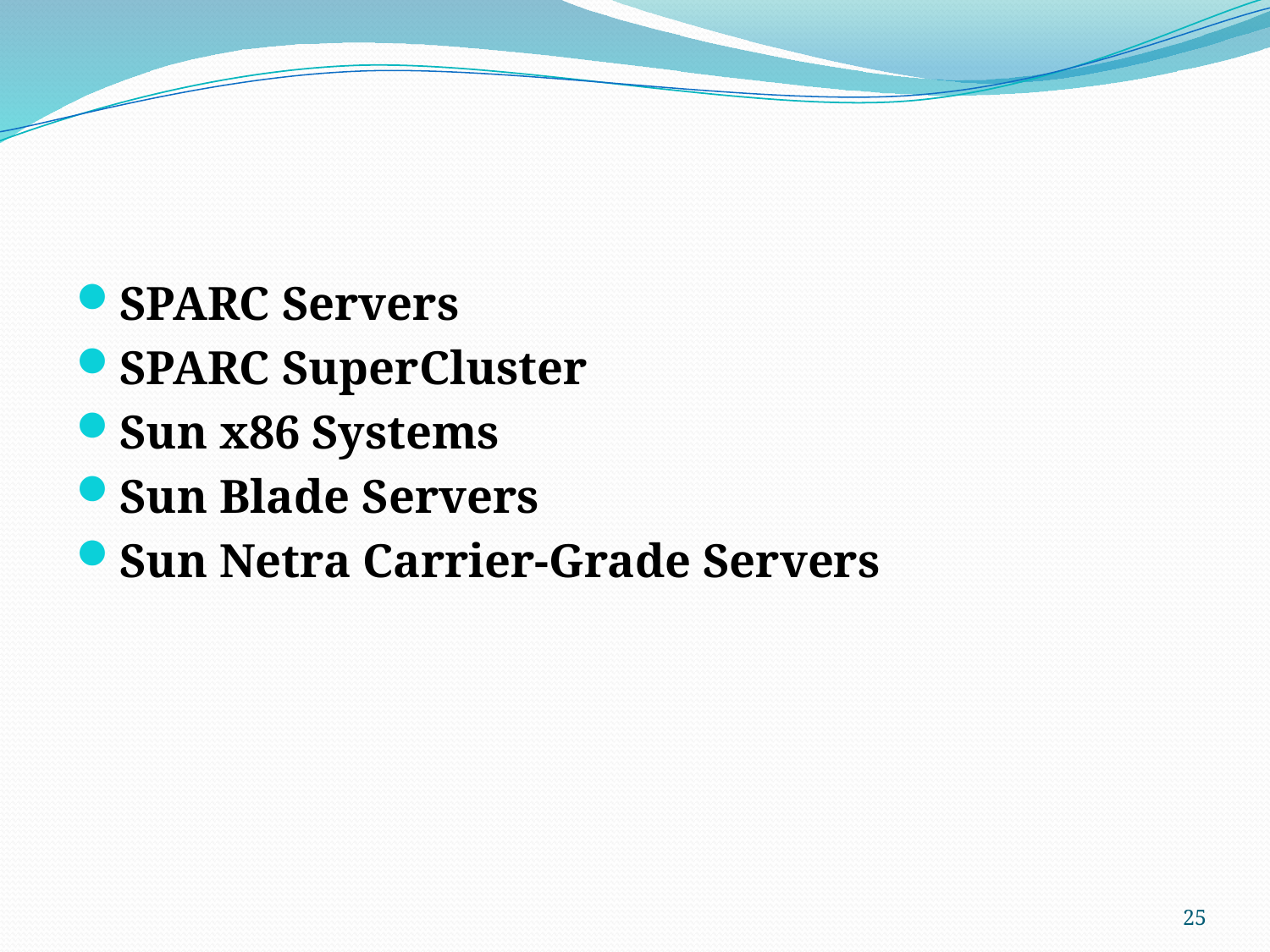

SPARC Servers
SPARC SuperCluster
Sun x86 Systems
Sun Blade Servers
Sun Netra Carrier-Grade Servers

25